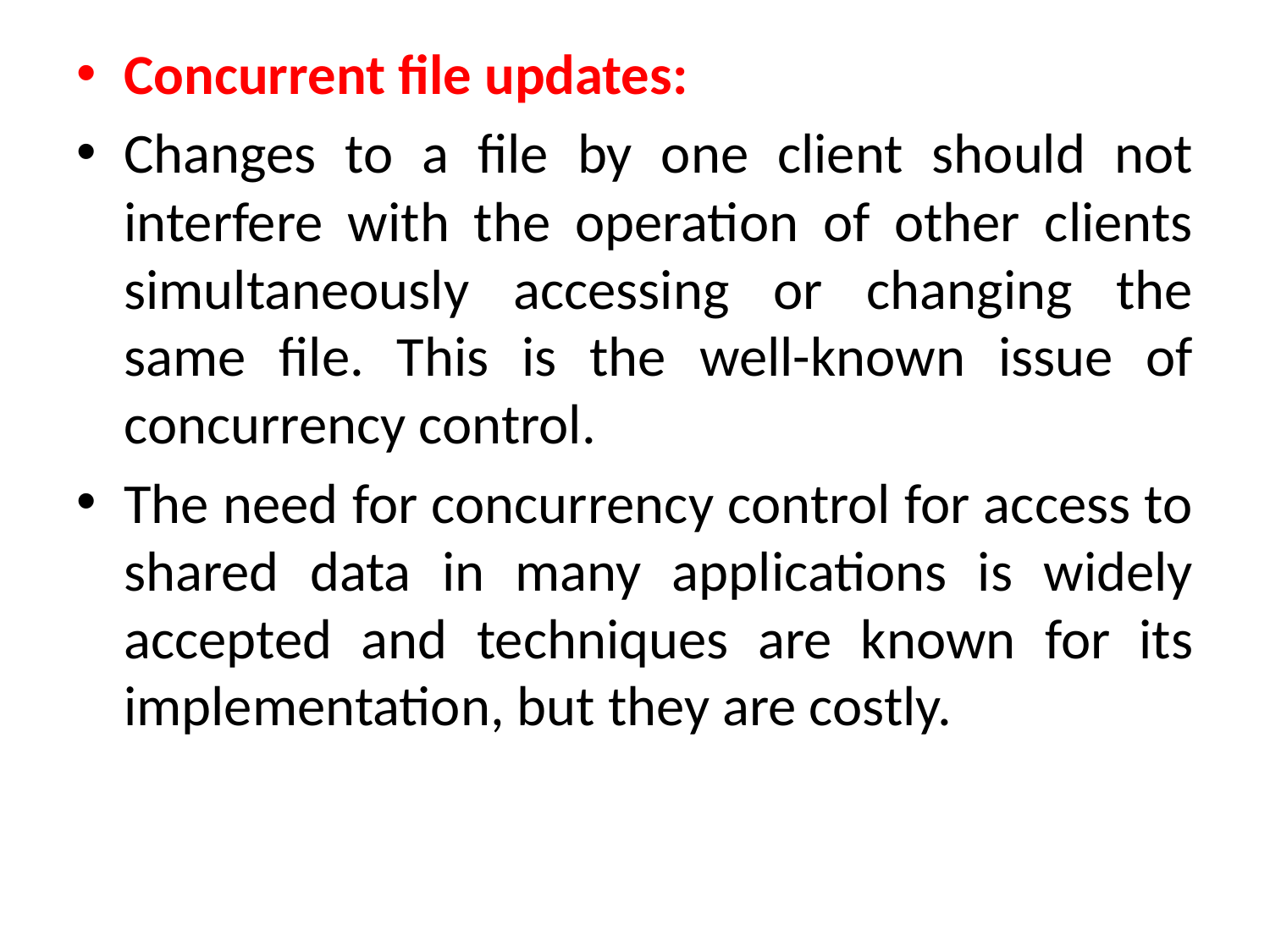

Concurrent file updates:
Changes to a file by one client should not interfere with the operation of other clients simultaneously accessing or changing the same file. This is the well-known issue of concurrency control.
The need for concurrency control for access to shared data in many applications is widely accepted and techniques are known for its implementation, but they are costly.